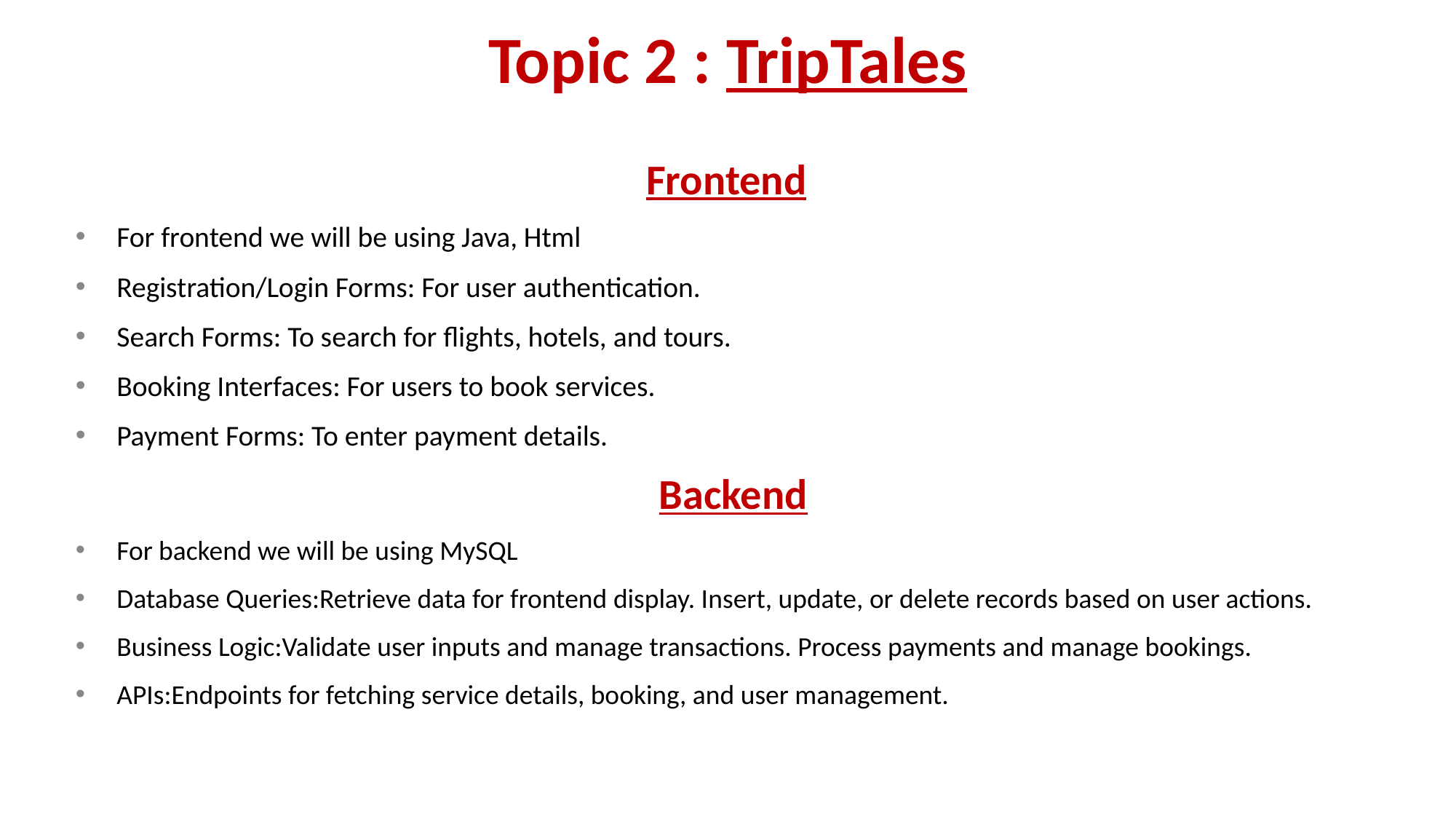

# Topic 2 : TripTales
Frontend
For frontend we will be using Java, Html
Registration/Login Forms: For user authentication.
Search Forms: To search for flights, hotels, and tours.
Booking Interfaces: For users to book services.
Payment Forms: To enter payment details.
Backend
For backend we will be using MySQL
Database Queries:Retrieve data for frontend display. Insert, update, or delete records based on user actions.
Business Logic:Validate user inputs and manage transactions. Process payments and manage bookings.
APIs:Endpoints for fetching service details, booking, and user management.